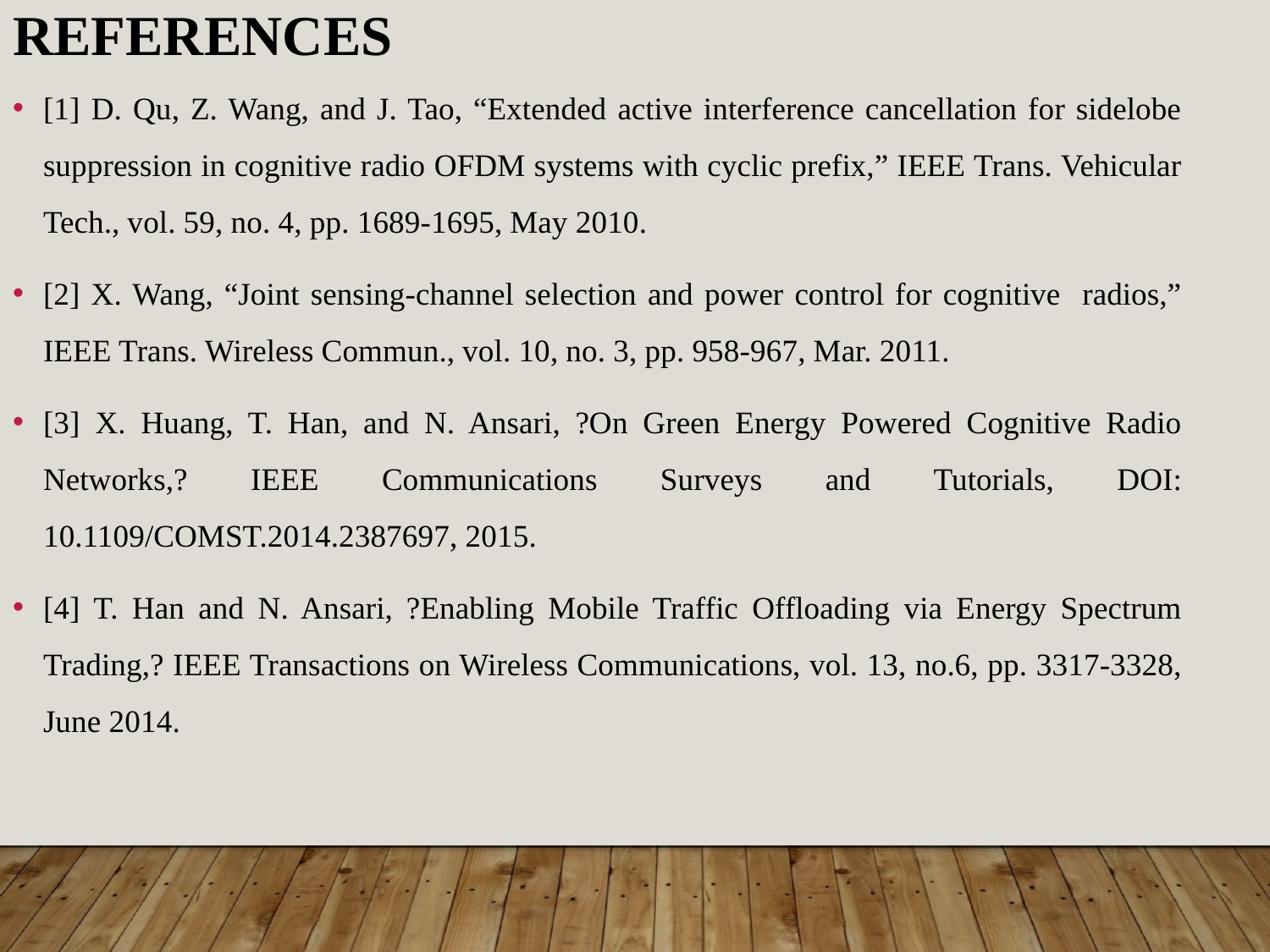

REFERENCES
[1] D. Qu, Z. Wang, and J. Tao, “Extended active interference cancellation for sidelobe suppression in cognitive radio OFDM systems with cyclic prefix,” IEEE Trans. Vehicular Tech., vol. 59, no. 4, pp. 1689-1695, May 2010.
[2] X. Wang, “Joint sensing-channel selection and power control for cognitive  radios,” IEEE Trans. Wireless Commun., vol. 10, no. 3, pp. 958-967, Mar. 2011.
[3] X. Huang, T. Han, and N. Ansari, ?On Green Energy Powered Cognitive Radio Networks,? IEEE Communications Surveys and Tutorials, DOI: 10.1109/COMST.2014.2387697, 2015.
[4] T. Han and N. Ansari, ?Enabling Mobile Traffic Offloading via Energy Spectrum Trading,? IEEE Transactions on Wireless Communications, vol. 13, no.6, pp. 3317-3328, June 2014.